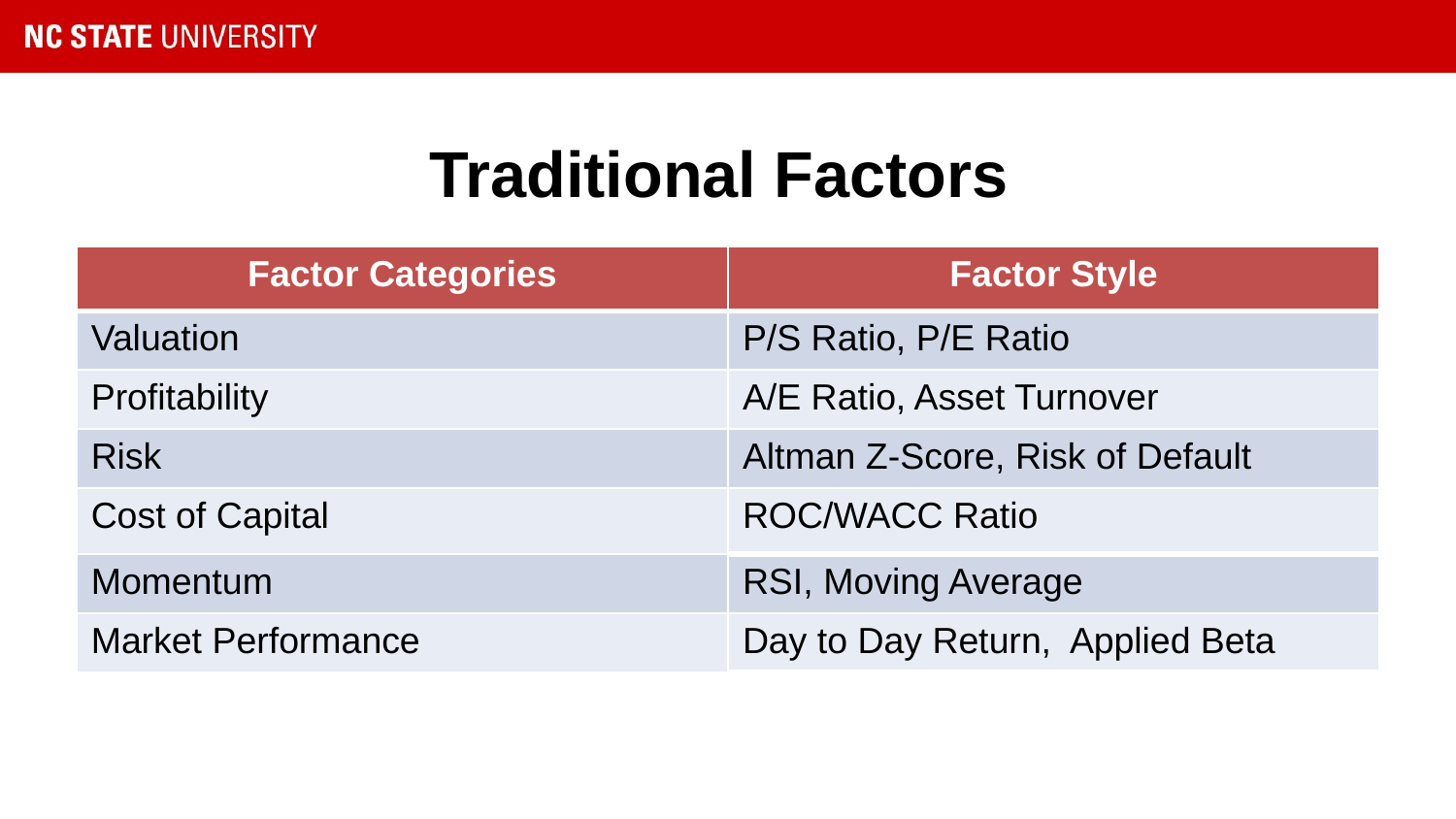

# Traditional Factors
| Factor Categories | Factor Style |
| --- | --- |
| Valuation | P/S Ratio, P/E Ratio |
| Profitability | A/E Ratio, Asset Turnover |
| Risk | Altman Z-Score, Risk of Default |
| Cost of Capital | ROC/WACC Ratio |
| Momentum | RSI, Moving Average |
| Market Performance | Day to Day Return, Applied Beta |
6